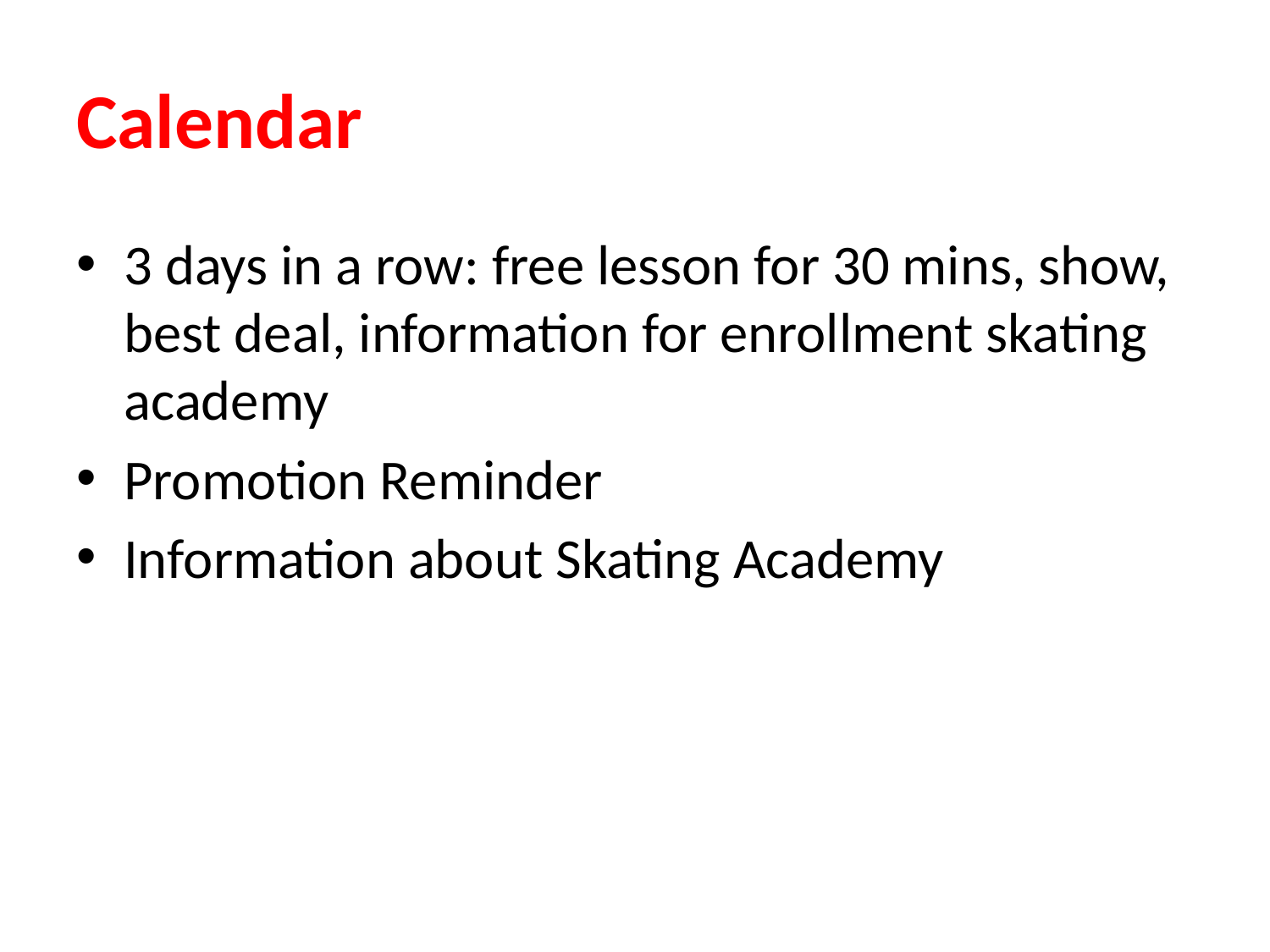

# Calendar
3 days in a row: free lesson for 30 mins, show, best deal, information for enrollment skating academy
Promotion Reminder
Information about Skating Academy